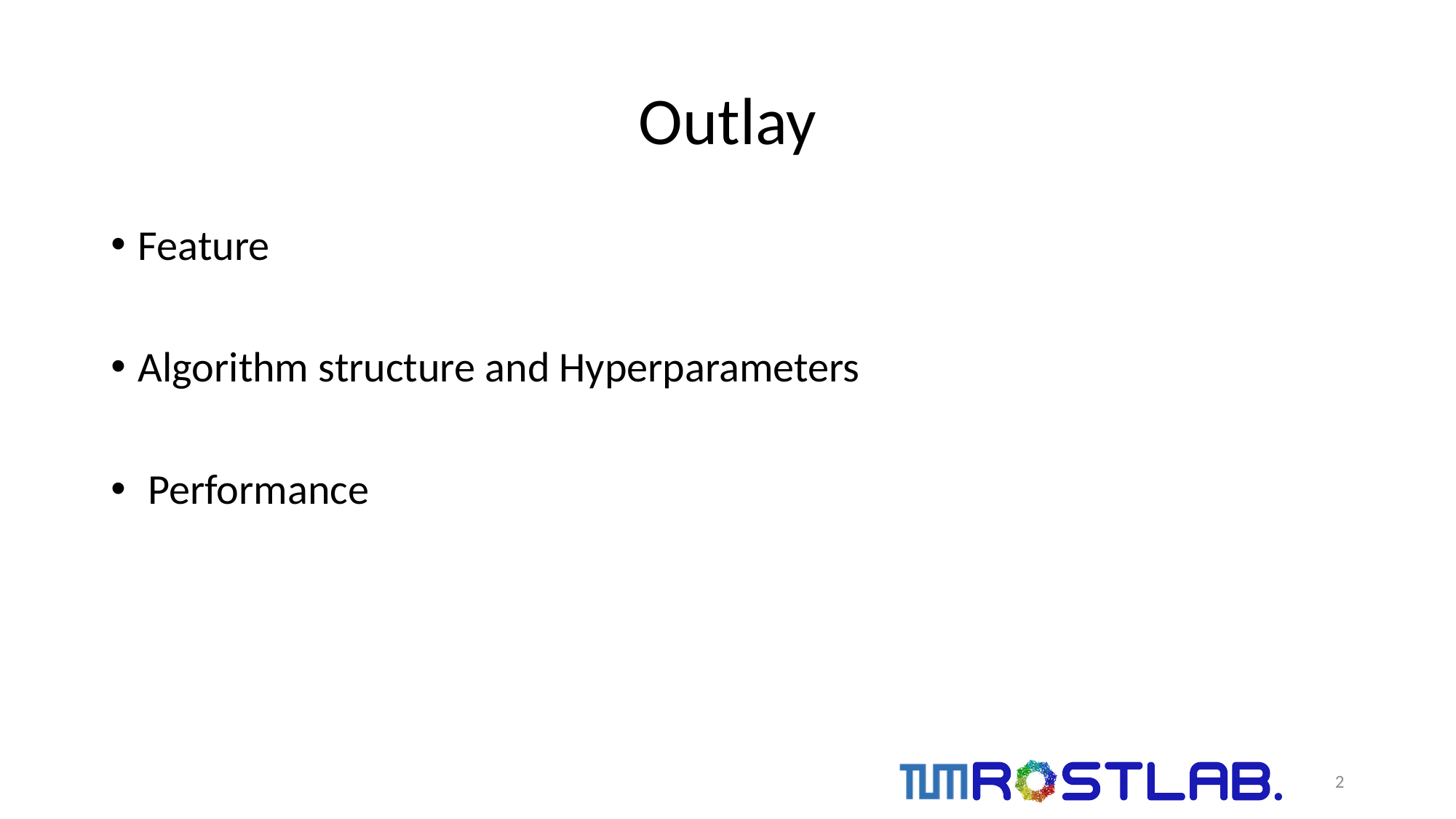

# Outlay
Feature

Algorithm structure and Hyperparameters

 Performance
2